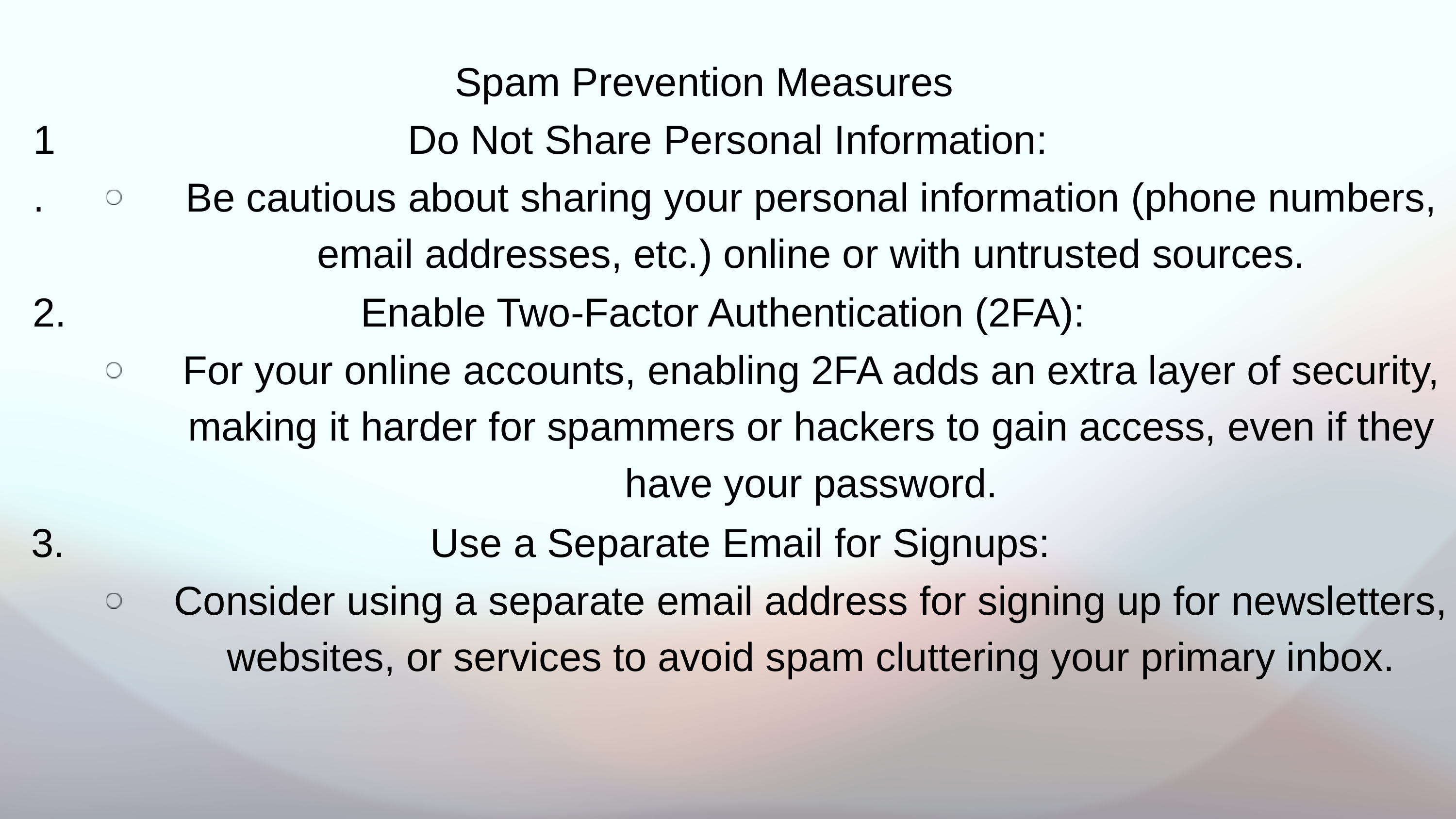

Spam Prevention Measures
1.
Do Not Share Personal Information:
Be cautious about sharing your personal information (phone numbers, email addresses, etc.) online or with untrusted sources.

2.
Enable Two-Factor Authentication (2FA):
For your online accounts, enabling 2FA adds an extra layer of security, making it harder for spammers or hackers to gain access, even if they have your password.

3.
Use a Separate Email for Signups:
Consider using a separate email address for signing up for newsletters, websites, or services to avoid spam cluttering your primary inbox.